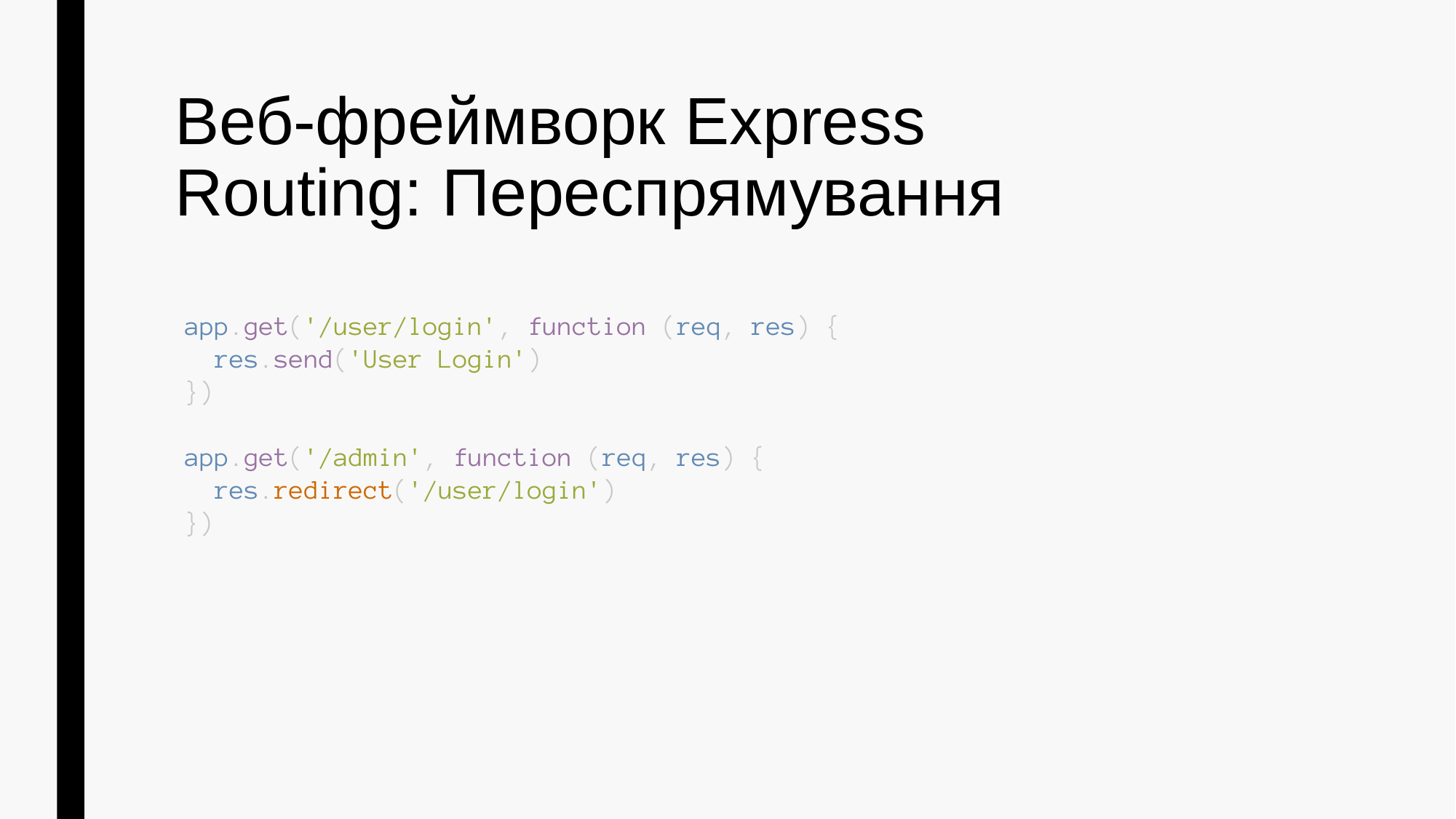

# Веб-фреймворк Express Routing: Переспрямування

app.get('/user/login', function (req, res) {
  res.send('User Login')
})
app.get('/admin', function (req, res) {
  res.redirect('/user/login')
})